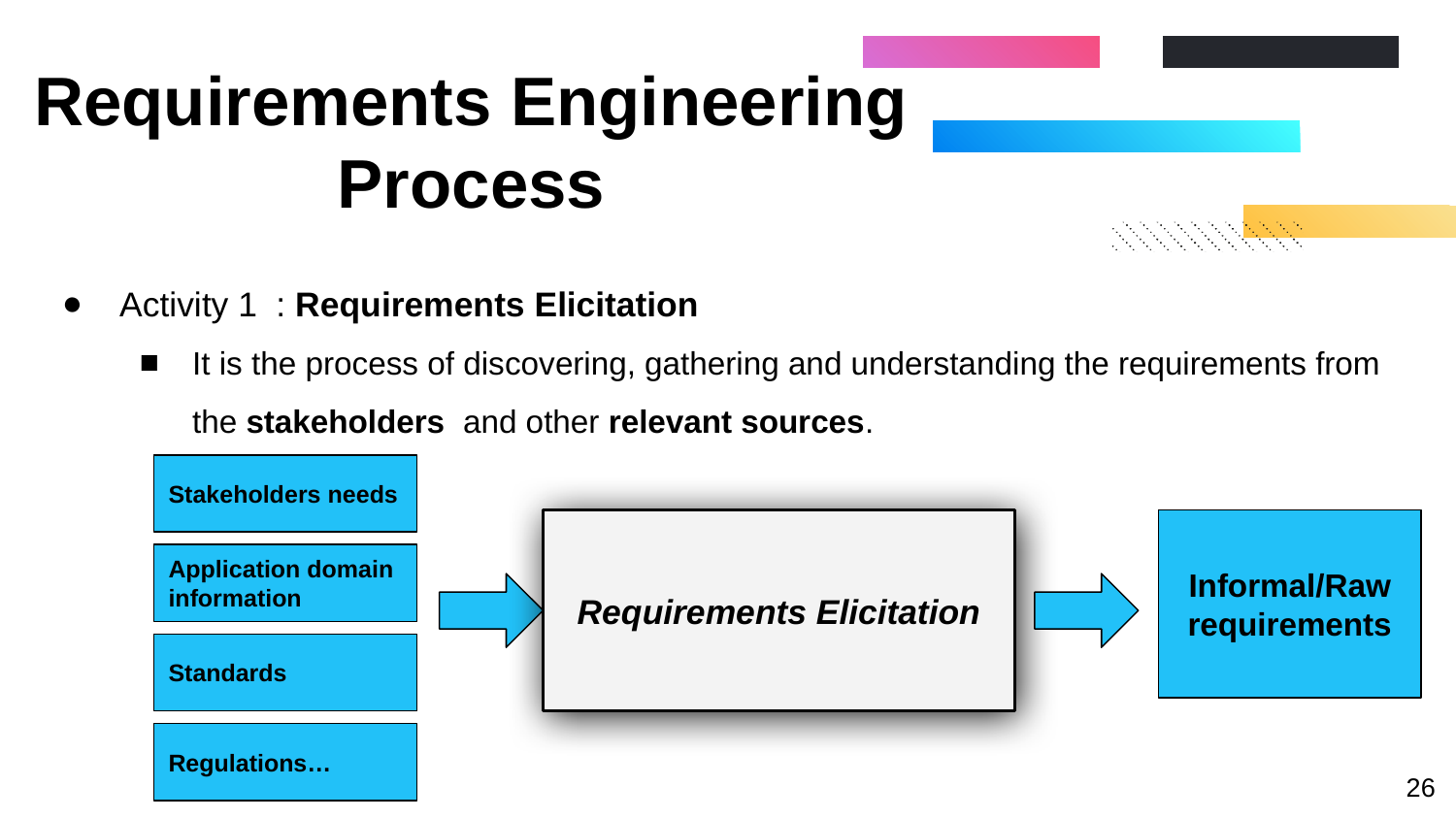

# Requirements Engineering Process
Activity 1  : Requirements Elicitation
It is the process of discovering, gathering and understanding the requirements from the stakeholders  and other relevant sources.
Stakeholders needs
Requirements Elicitation
Informal/Raw requirements
Application domain information

Standards
Regulations…
26